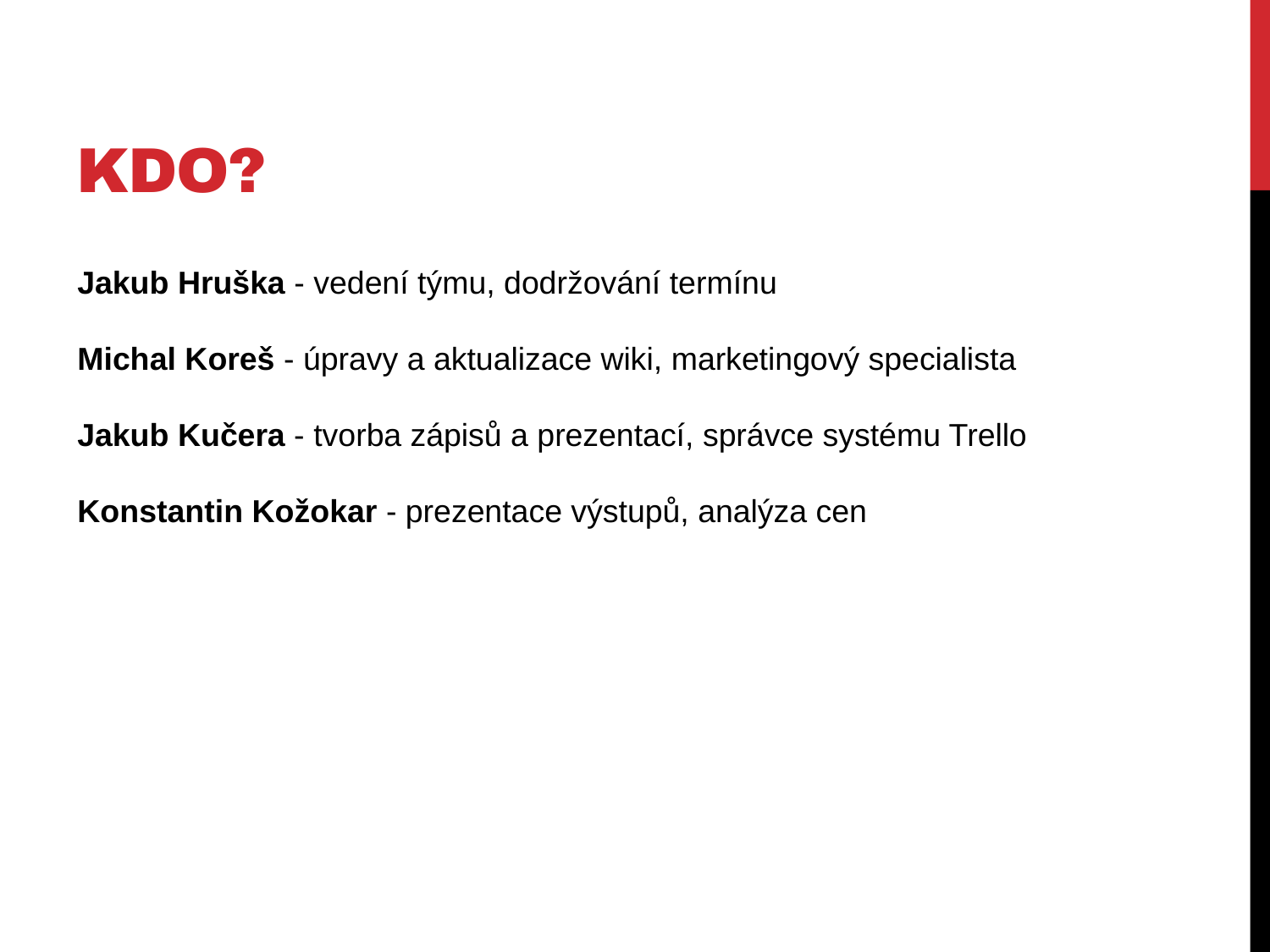

# KDO?
Jakub Hruška - vedení týmu, dodržování termínu

Michal Koreš - úpravy a aktualizace wiki, marketingový specialista

Jakub Kučera - tvorba zápisů a prezentací, správce systému Trello

Konstantin Kožokar - prezentace výstupů, analýza cen